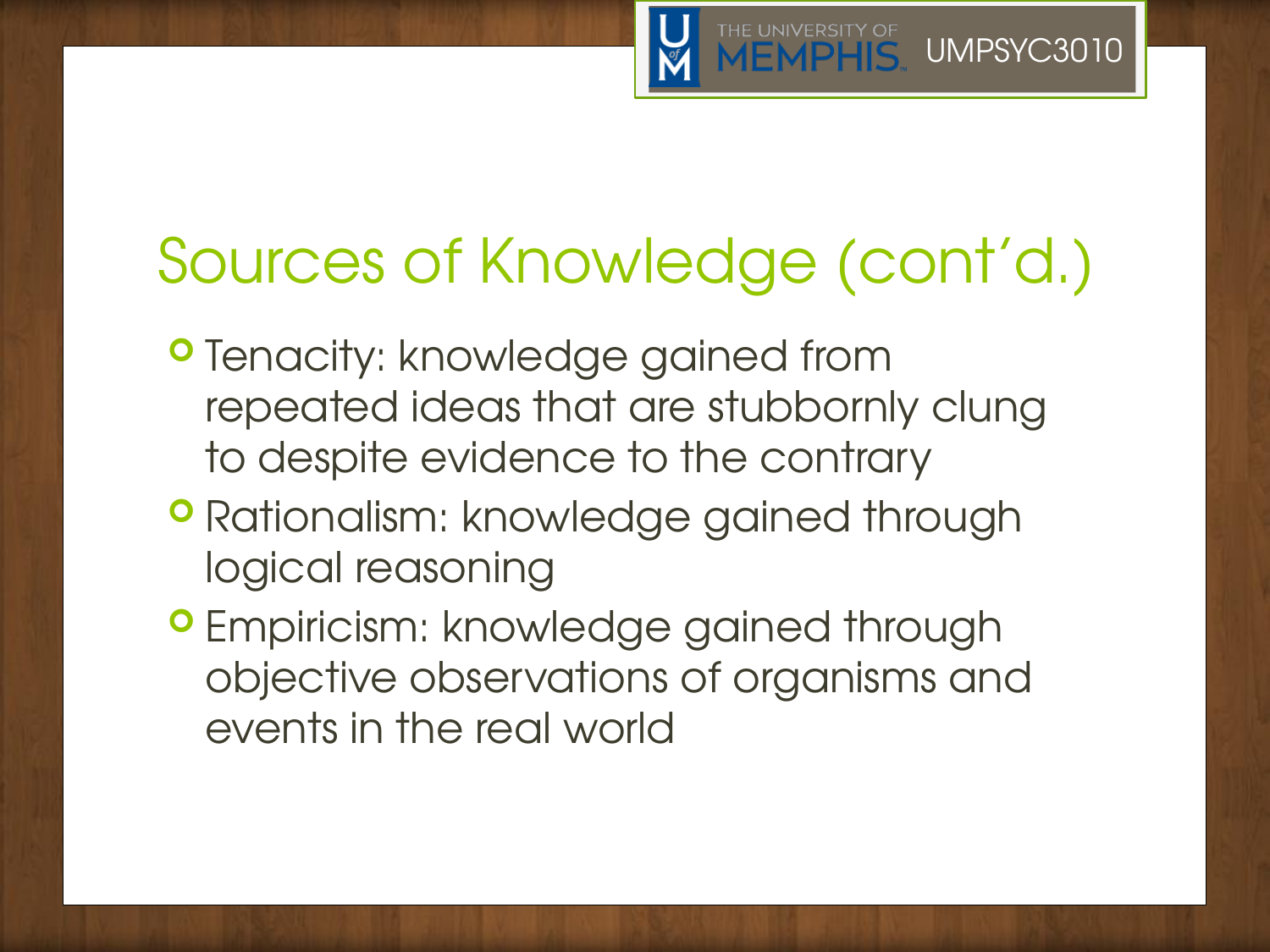

# Sources of Knowledge (cont’d.)
Tenacity: knowledge gained from repeated ideas that are stubbornly clung to despite evidence to the contrary
Rationalism: knowledge gained through logical reasoning
Empiricism: knowledge gained through objective observations of organisms and events in the real world